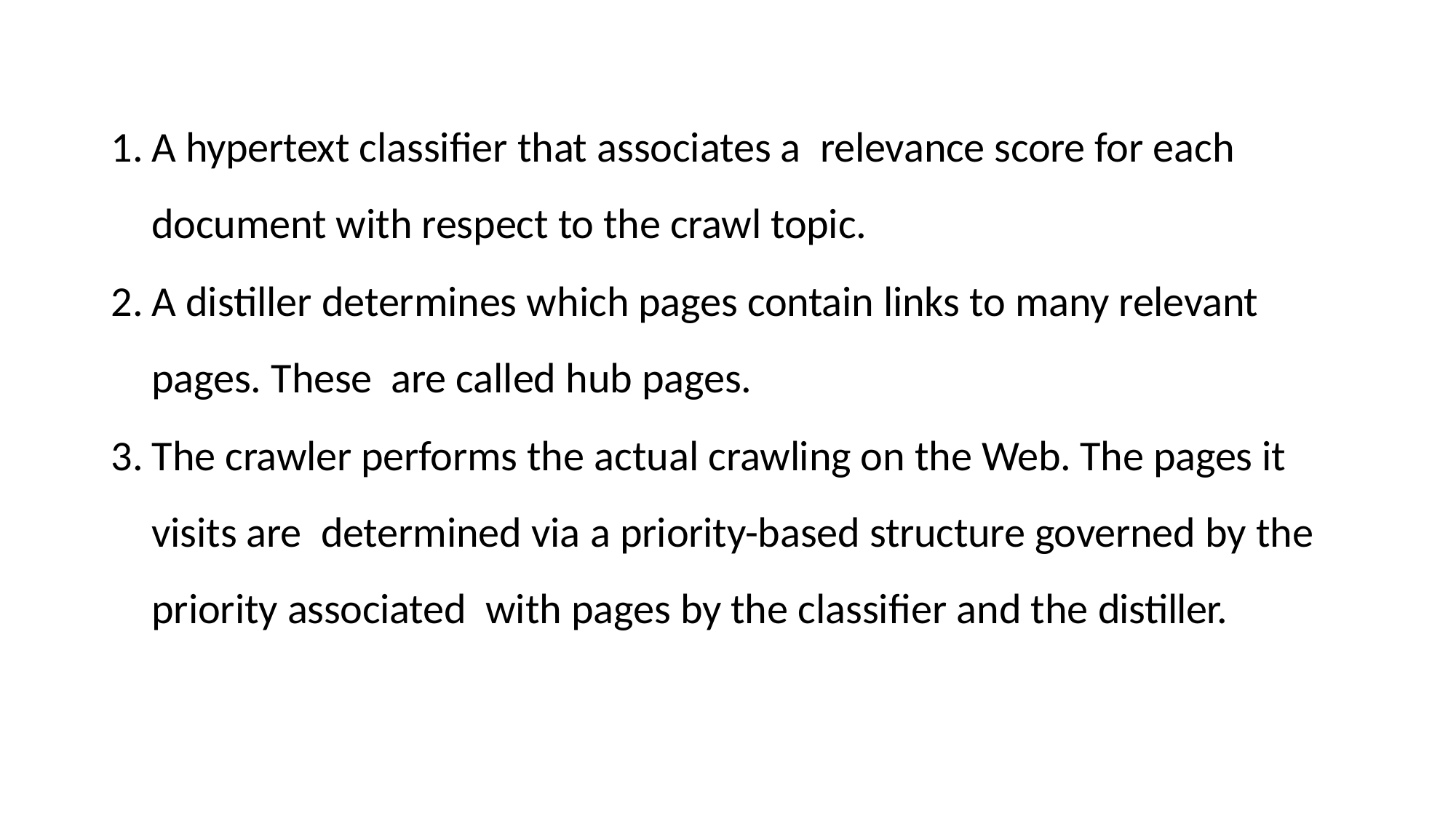

A hypertext classifier that associates a  relevance score for each document with respect to the crawl topic.
A distiller determines which pages contain links to many relevant pages. These  are called hub pages.
The crawler performs the actual crawling on the Web. The pages it visits are  determined via a priority-based structure governed by the priority associated  with pages by the classifier and the distiller.